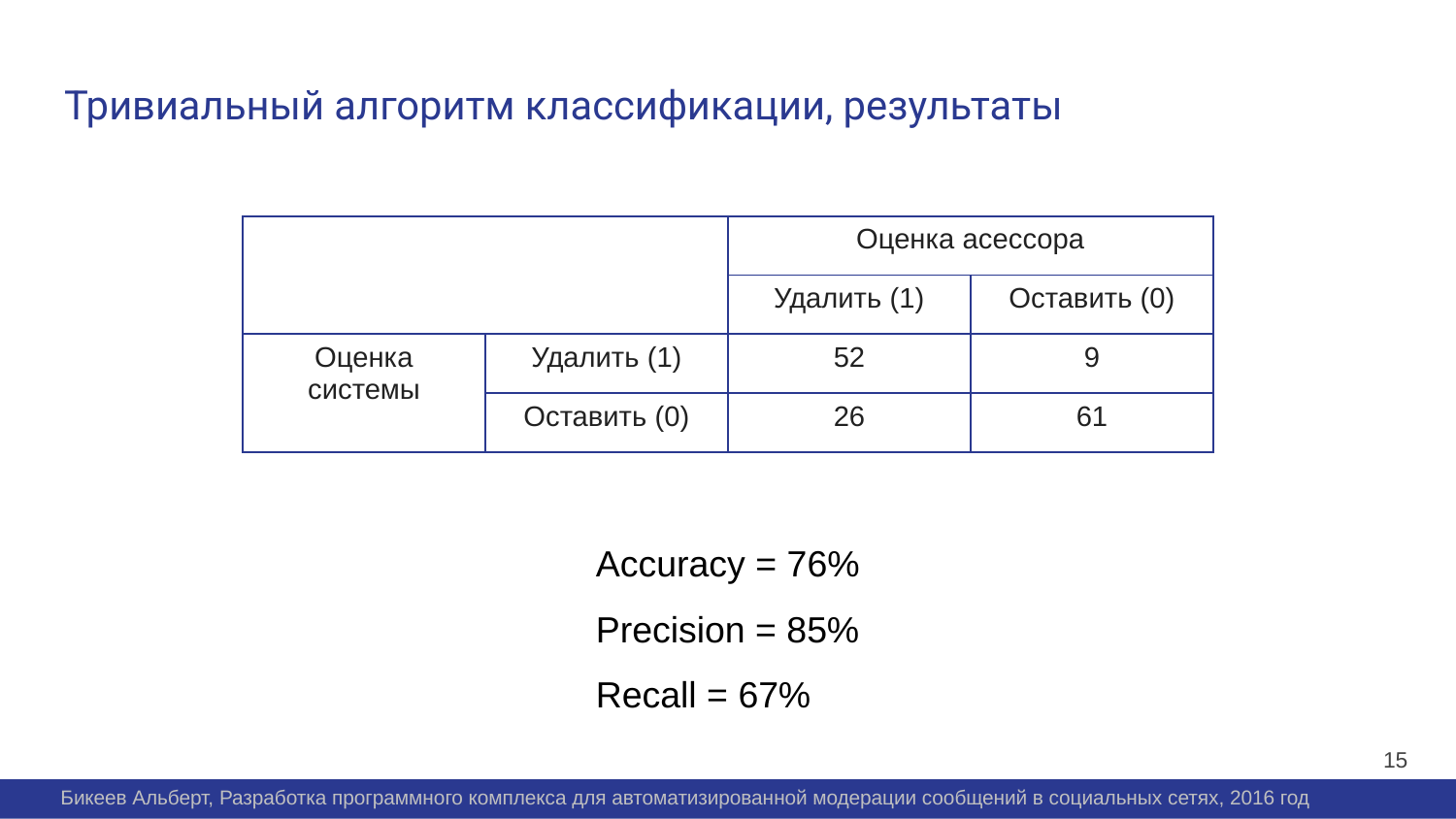

Тривиальный алгоритм классификации, результаты
|  |  | Оценка асессора |  |
| --- | --- | --- | --- |
|  |  | Удалить (1) | Оставить (0) |
| Оценка системы | Удалить (1) | 52 | 9 |
|  | Оставить (0) | 26 | 61 |
Accuracy = 76%
Precision = 85%
Recall = 67%
15
Бикеев Альберт, Разработка программного комплекса для автоматизированной модерации сообщений в социальных сетях, 2016 год